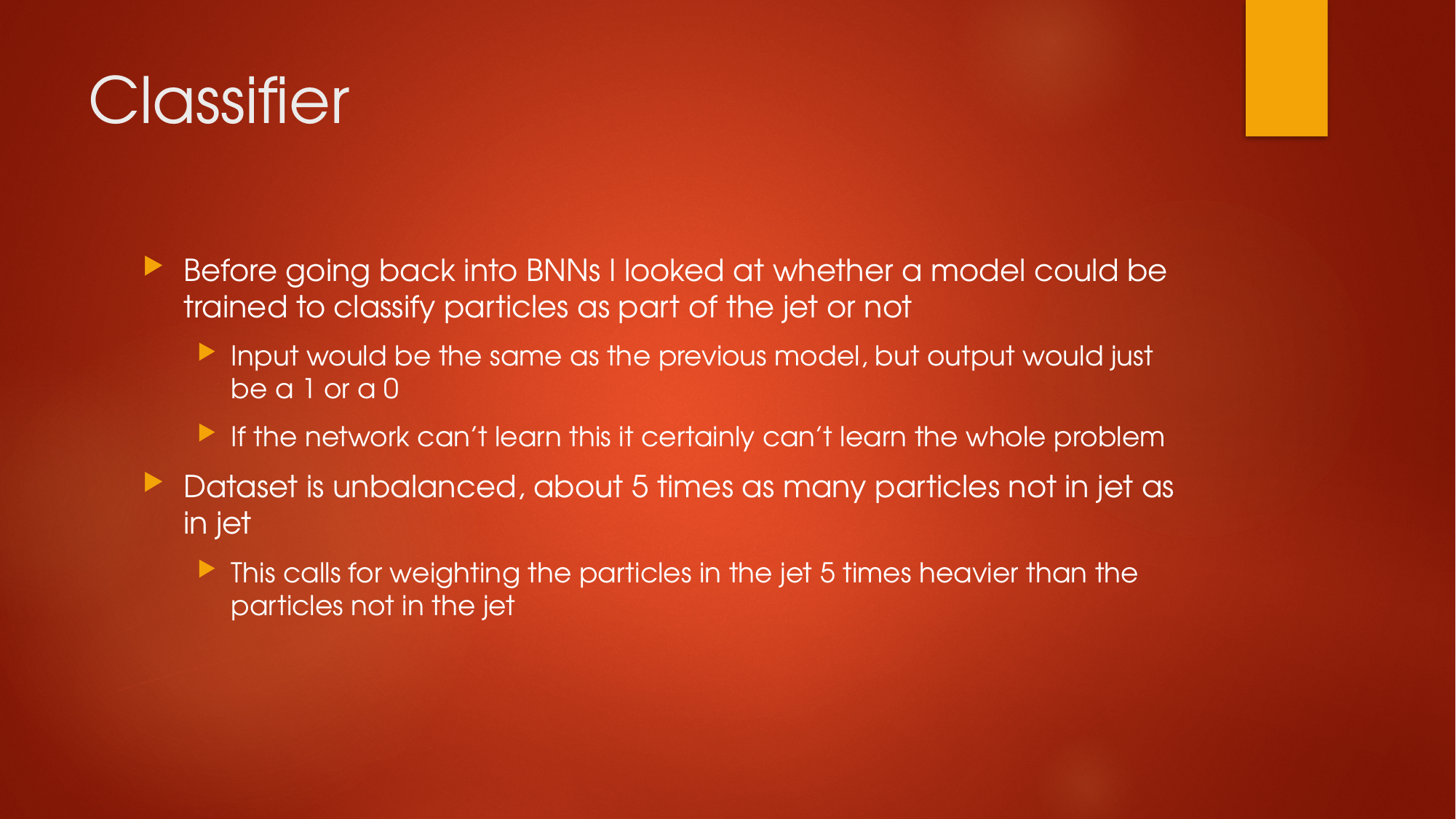

# Classifier
Before going back into BNNs I looked at whether a model could be trained to classify particles as part of the jet or not
Input would be the same as the previous model, but output would just be a 1 or a 0
If the network can’t learn this it certainly can’t learn the whole problem
Dataset is unbalanced, about 5 times as many particles not in jet as in jet
This calls for weighting the particles in the jet 5 times heavier than the particles not in the jet